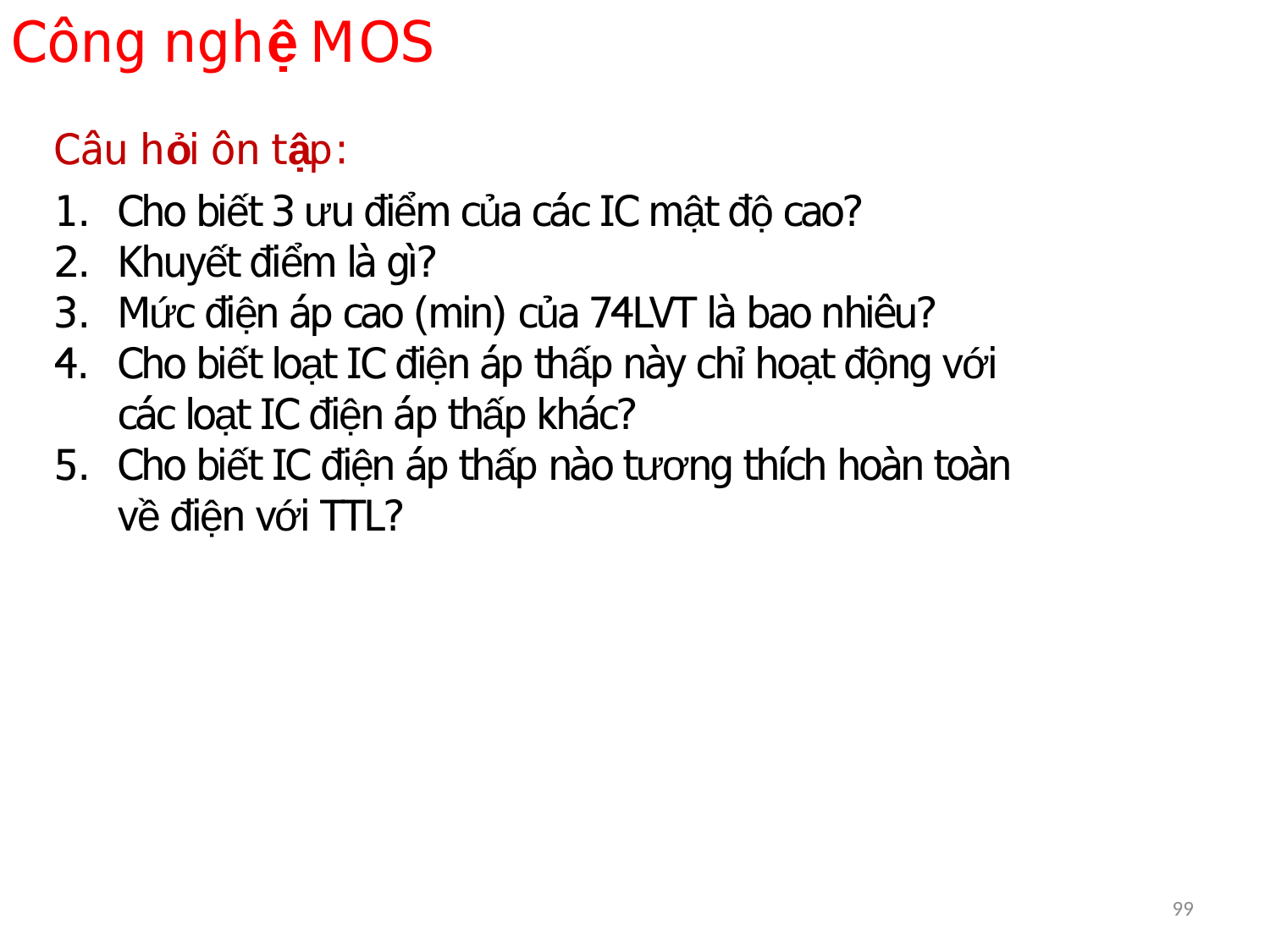

Công nghệ MOS
Câu hỏi ôn tập:
Cho biết 3 ưu điểm của các IC mật độ cao?
Khuyết điểm là gì?
Mức điện áp cao (min) của 74LVT là bao nhiêu?
Cho biết loạt IC điện áp thấp này chỉ hoạt động với các loạt IC điện áp thấp khác?
Cho biết IC điện áp thấp nào tương thích hoàn toàn về điện với TTL?
99